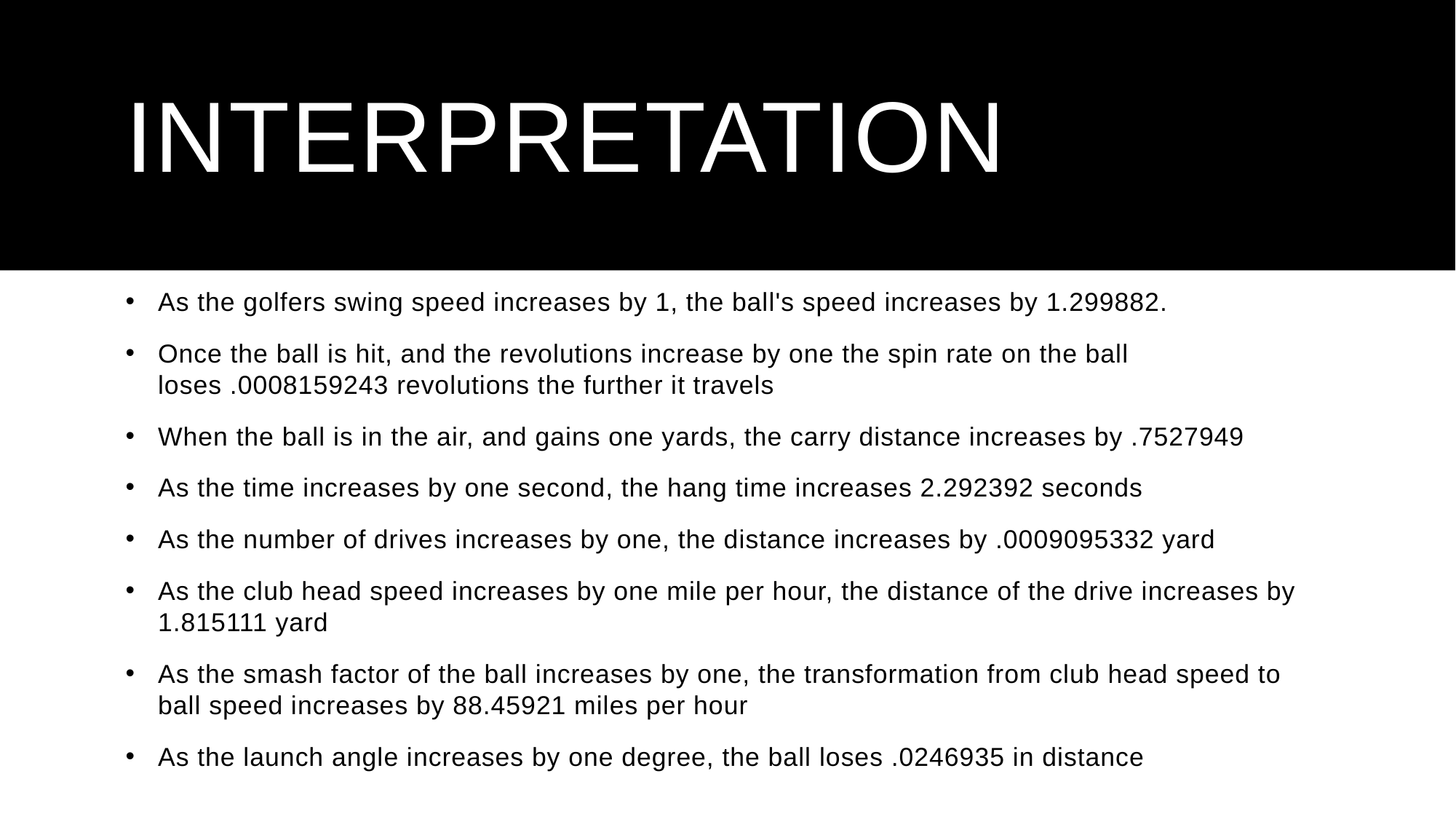

# Interpretation
As the golfers swing speed increases by 1, the ball's speed increases by 1.299882.
Once the ball is hit, and the revolutions increase by one the spin rate on the ball loses .0008159243 revolutions the further it travels
When the ball is in the air, and gains one yards, the carry distance increases by .7527949
As the time increases by one second, the hang time increases 2.292392 seconds
As the number of drives increases by one, the distance increases by .0009095332 yard
As the club head speed increases by one mile per hour, the distance of the drive increases by 1.815111 yard
As the smash factor of the ball increases by one, the transformation from club head speed to ball speed increases by 88.45921 miles per hour
As the launch angle increases by one degree, the ball loses .0246935 in distance